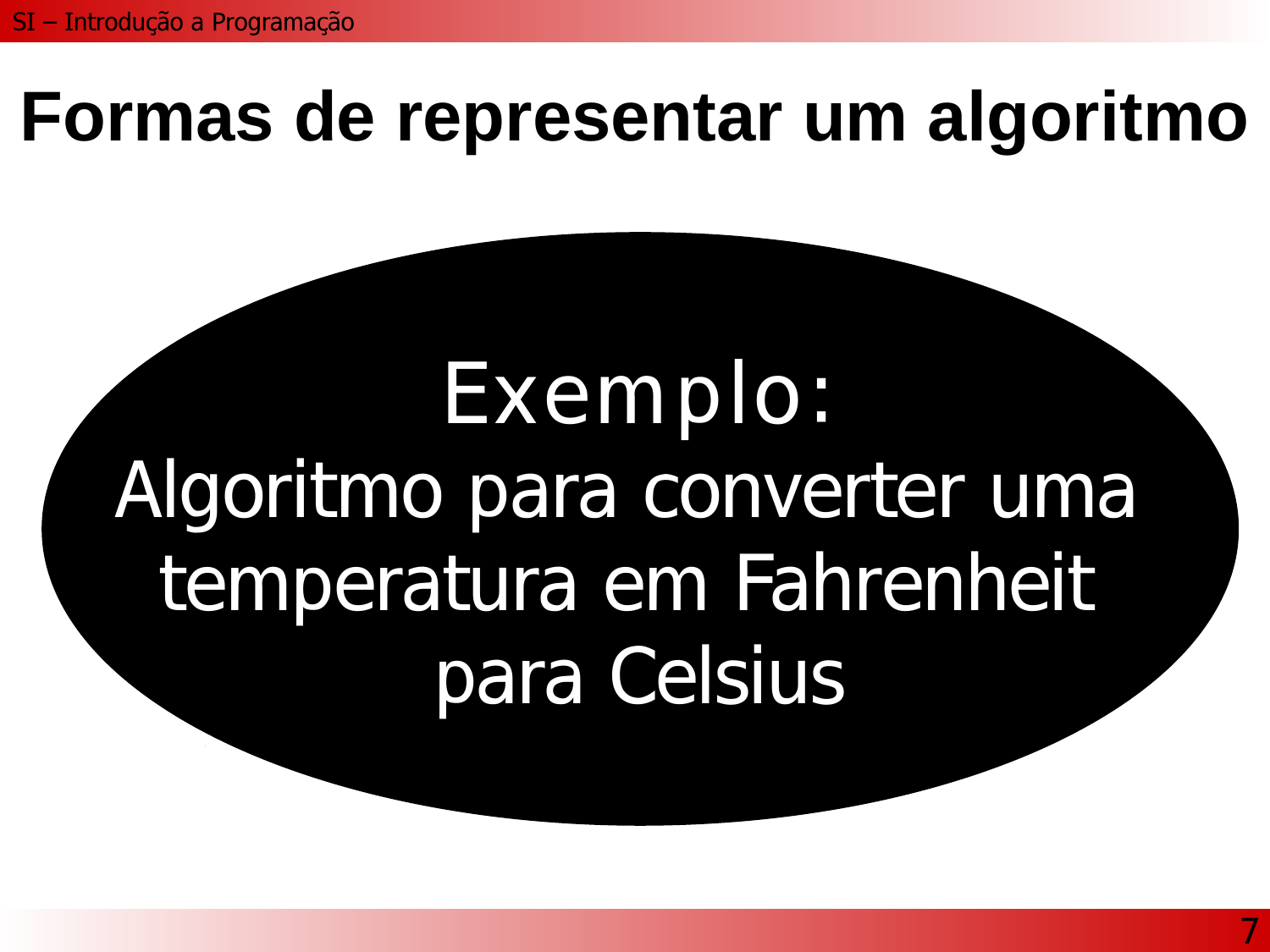

# Formas de representar um algoritmo
Exemplo:
Algoritmo para converter uma
temperatura em Fahrenheit
para Celsius

7